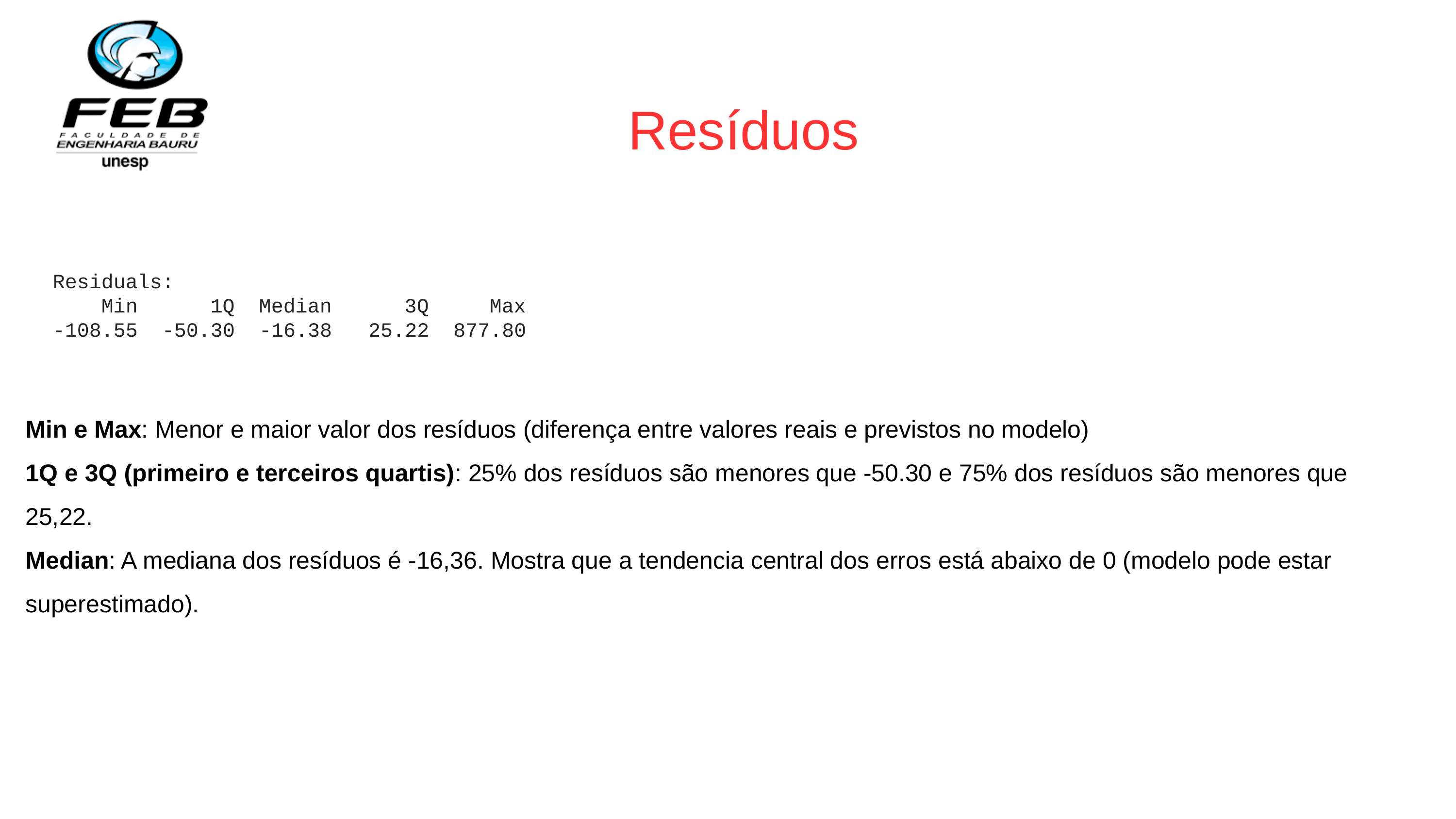

Resíduos
Residuals:
    Min      1Q  Median      3Q     Max
-108.55  -50.30  -16.38   25.22  877.80

Min e Max: Menor e maior valor dos resíduos (diferença entre valores reais e previstos no modelo)
1Q e 3Q (primeiro e terceiros quartis): 25% dos resíduos são menores que -50.30 e 75% dos resíduos são menores que 25,22.
Median: A mediana dos resíduos é -16,36. Mostra que a tendencia central dos erros está abaixo de 0 (modelo pode estar superestimado).